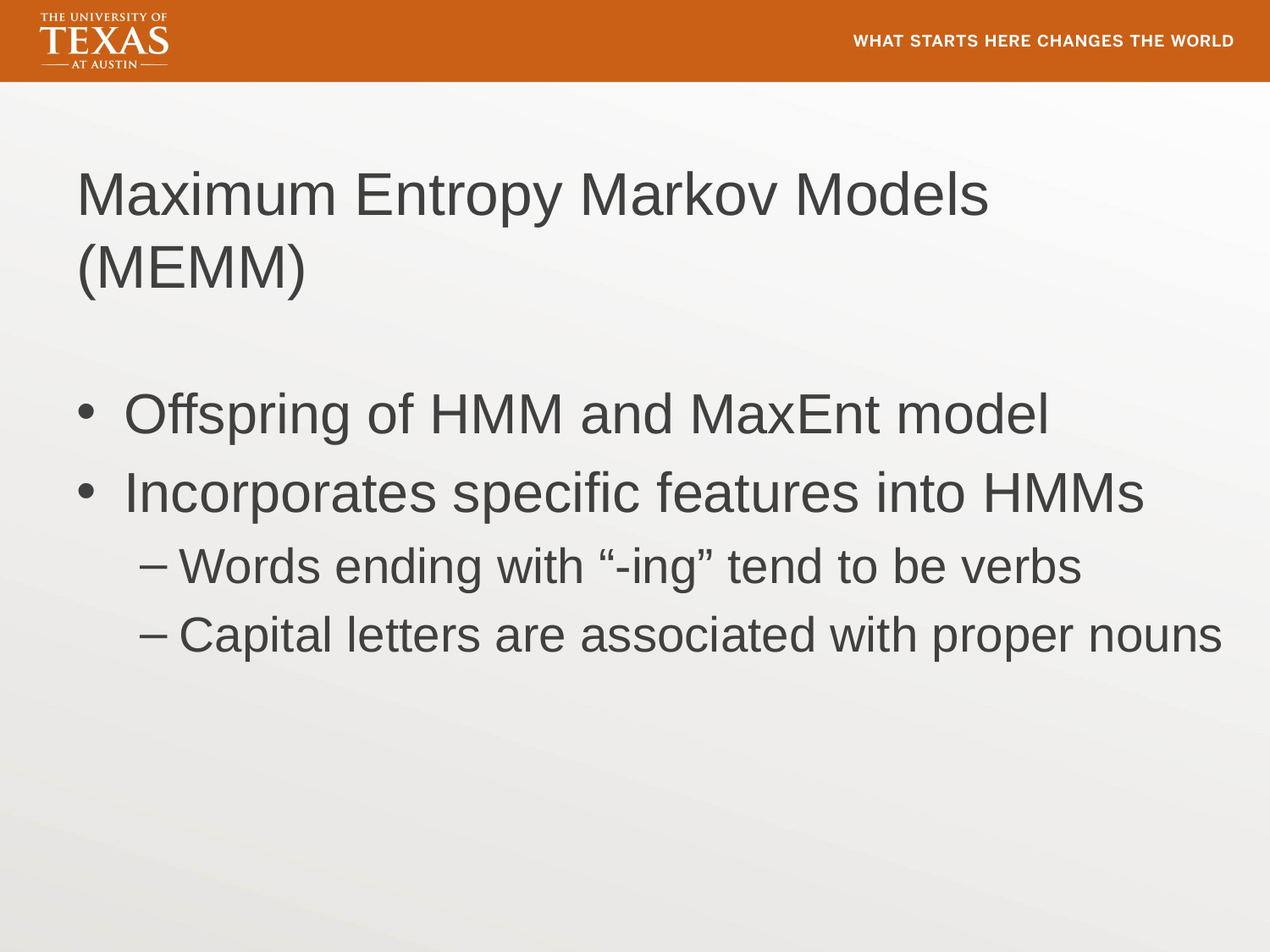

# Maximum Entropy Markov Models (MEMM)

Offspring of HMM and MaxEnt model
Incorporates specific features into HMMs
Words ending with “-ing” tend to be verbs
Capital letters are associated with proper nouns